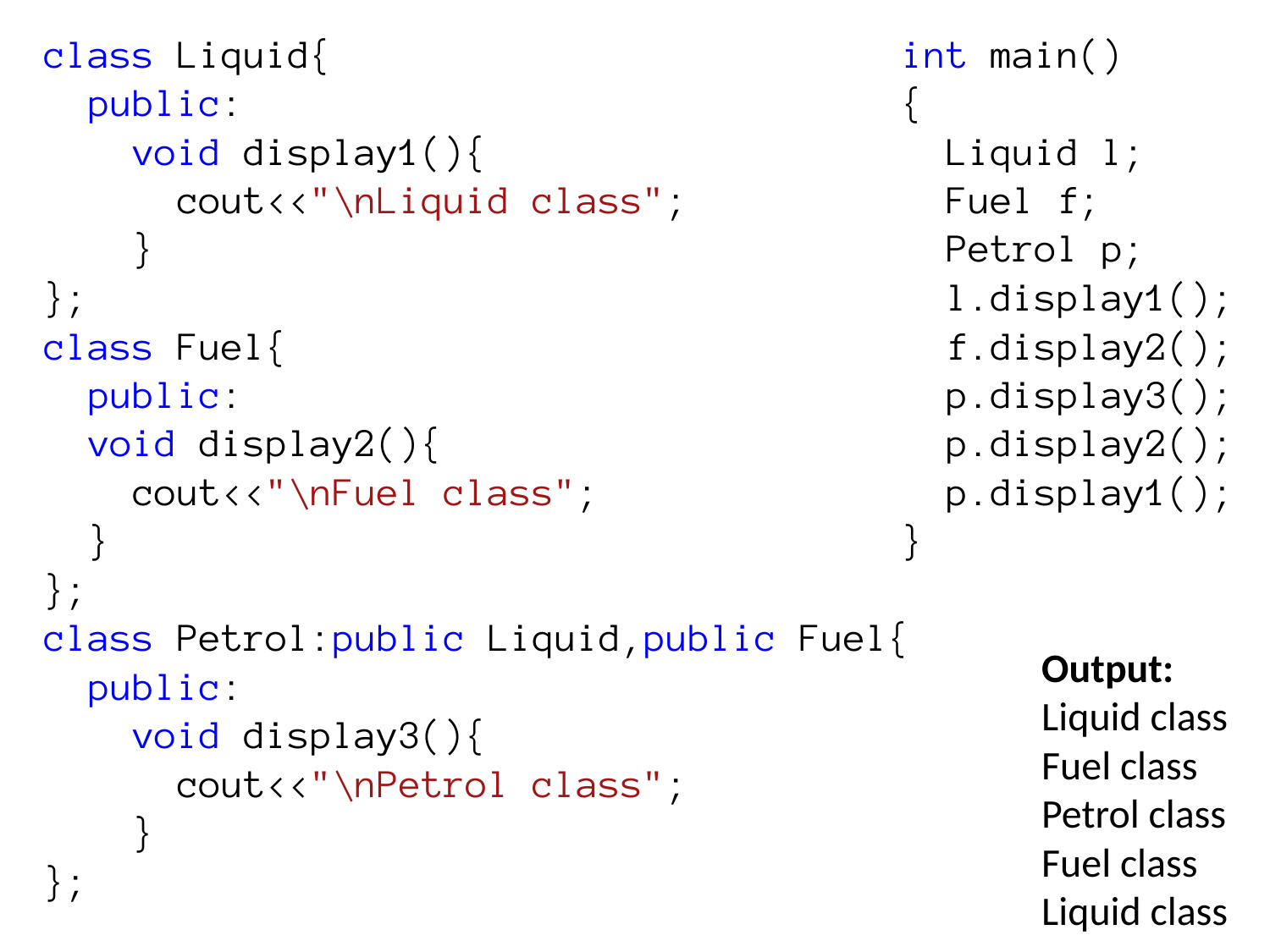

class Liquid{
  public:
    void display1(){
      cout<<"\nLiquid class";
    }
};
class Fuel{
  public:
  void display2(){
    cout<<"\nFuel class";
  }
};
class Petrol:public Liquid,public Fuel{
  public:
    void display3(){
      cout<<"\nPetrol class";
    }
};
int main()
{
  Liquid l;
  Fuel f;
  Petrol p;
  l.display1();
  f.display2();
  p.display3();
  p.display2();
  p.display1();
}
Output:
Liquid class
Fuel class
Petrol class
Fuel class
Liquid class